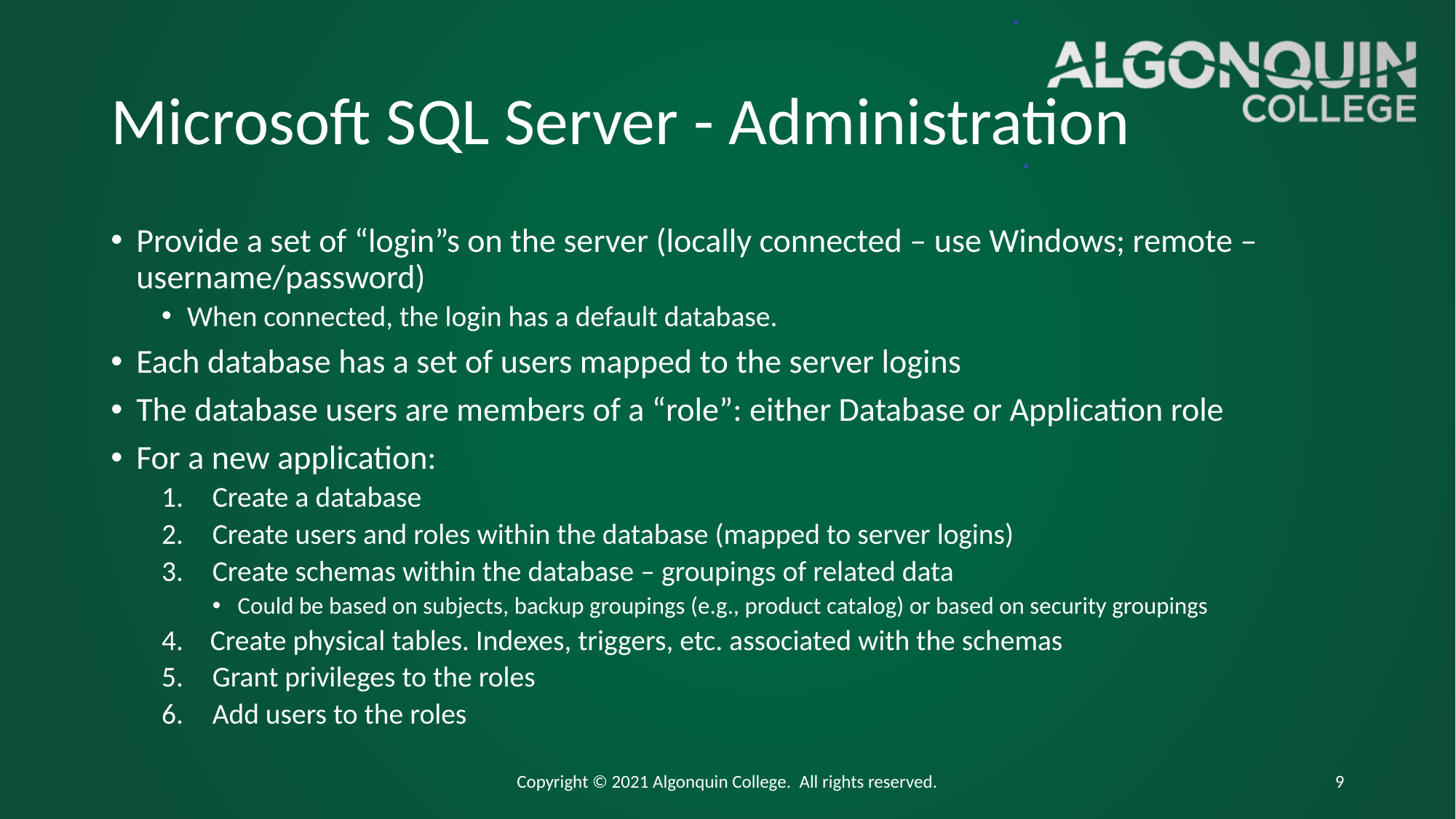

# Microsoft SQL Server - Administration
Provide a set of “login”s on the server (locally connected – use Windows; remote – username/password)
When connected, the login has a default database.
Each database has a set of users mapped to the server logins
The database users are members of a “role”: either Database or Application role
For a new application:
Create a database
Create users and roles within the database (mapped to server logins)
Create schemas within the database – groupings of related data
Could be based on subjects, backup groupings (e.g., product catalog) or based on security groupings
Create physical tables. Indexes, triggers, etc. associated with the schemas
Grant privileges to the roles
Add users to the roles

Copyright © 2021 Algonquin College.  All rights reserved.
9